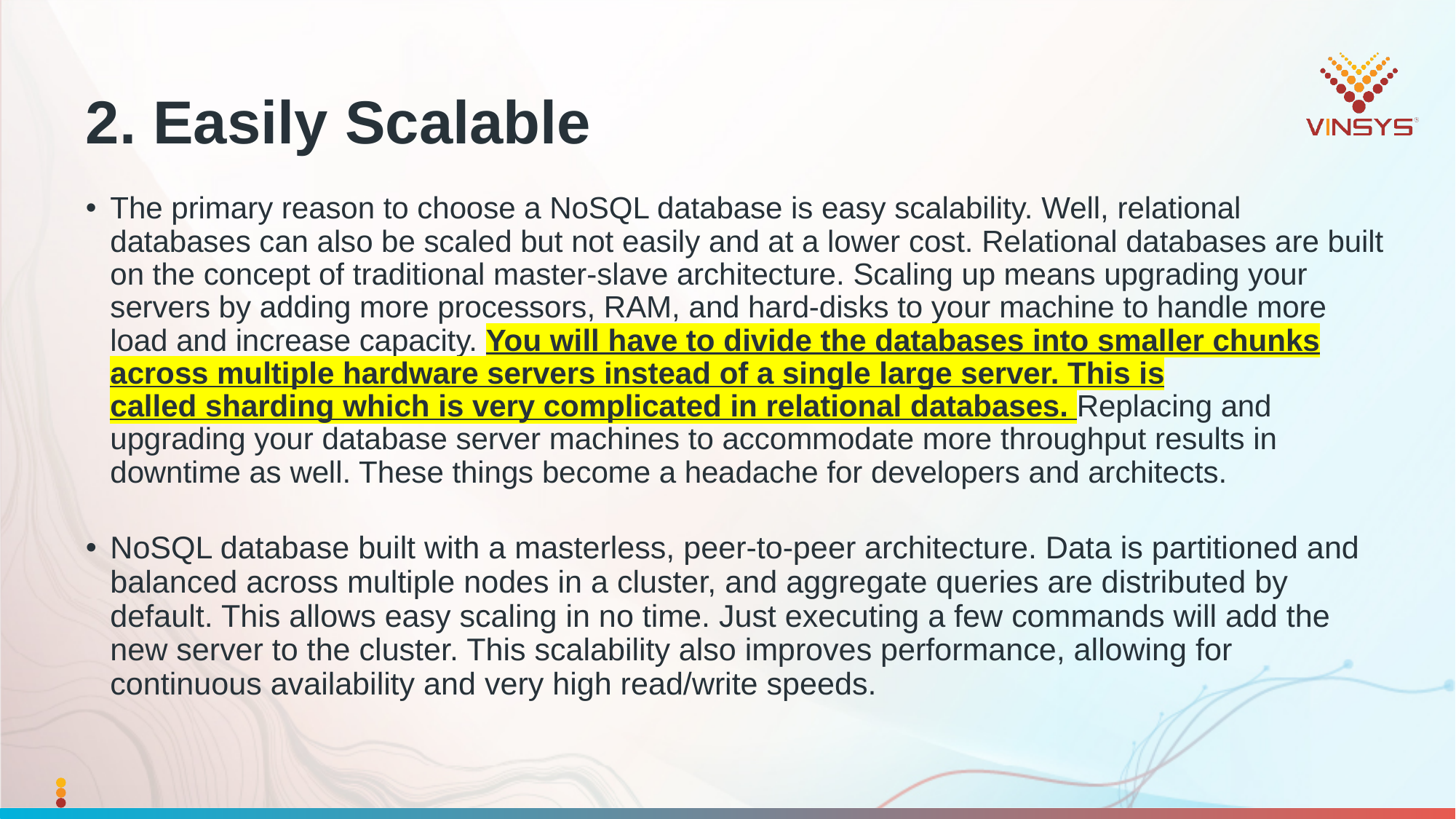

# 2. Easily Scalable
The primary reason to choose a NoSQL database is easy scalability. Well, relational databases can also be scaled but not easily and at a lower cost. Relational databases are built on the concept of traditional master-slave architecture. Scaling up means upgrading your servers by adding more processors, RAM, and hard-disks to your machine to handle more load and increase capacity. You will have to divide the databases into smaller chunks across multiple hardware servers instead of a single large server. This is called sharding which is very complicated in relational databases. Replacing and upgrading your database server machines to accommodate more throughput results in downtime as well. These things become a headache for developers and architects.

NoSQL database built with a masterless, peer-to-peer architecture. Data is partitioned and balanced across multiple nodes in a cluster, and aggregate queries are distributed by default. This allows easy scaling in no time. Just executing a few commands will add the new server to the cluster. This scalability also improves performance, allowing for continuous availability and very high read/write speeds.